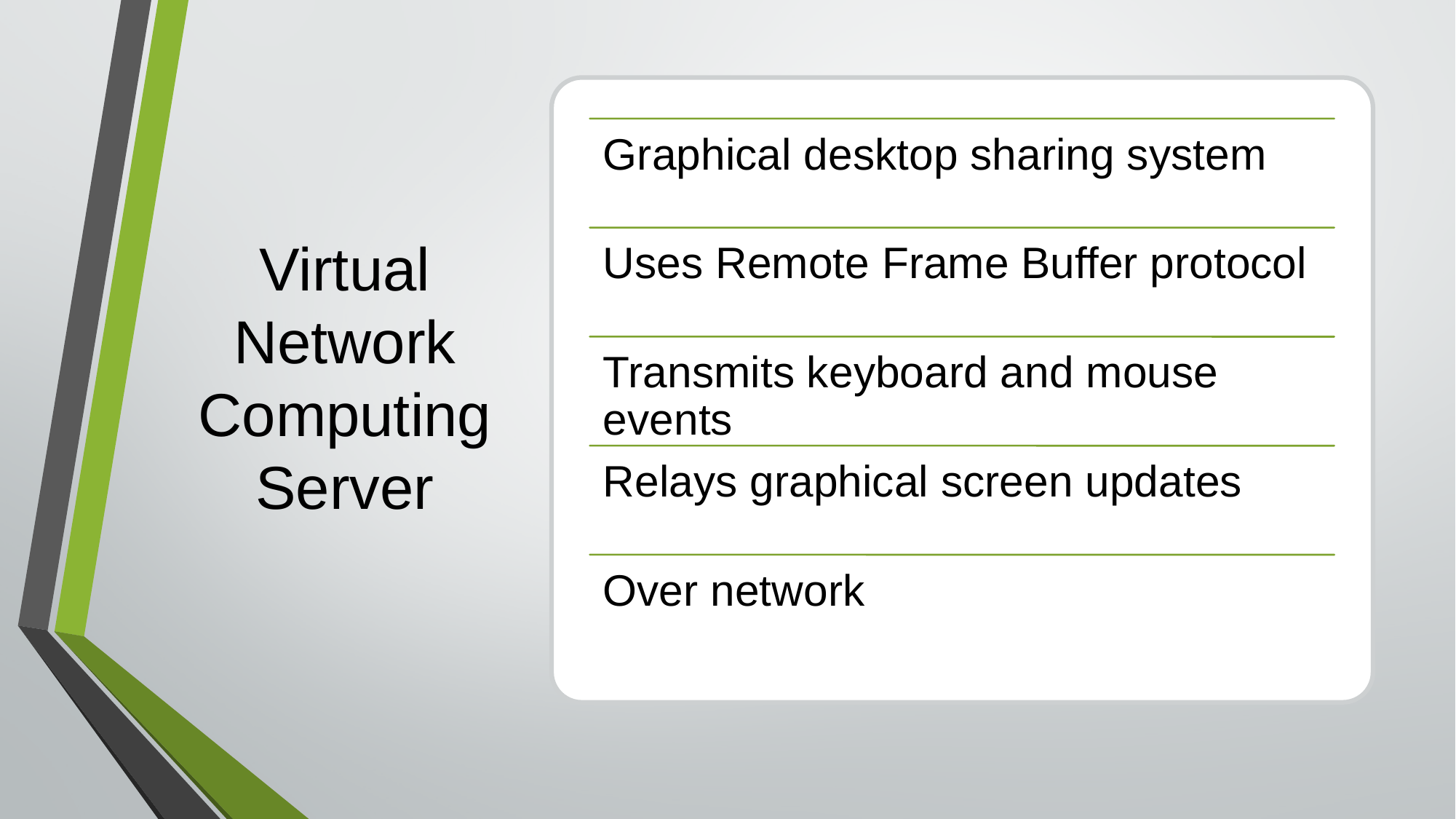

Graphical desktop sharing system
Uses Remote Frame Buffer protocol
Transmits keyboard and mouse events
Relays graphical screen updates
Over network
# Virtual Network Computing Server